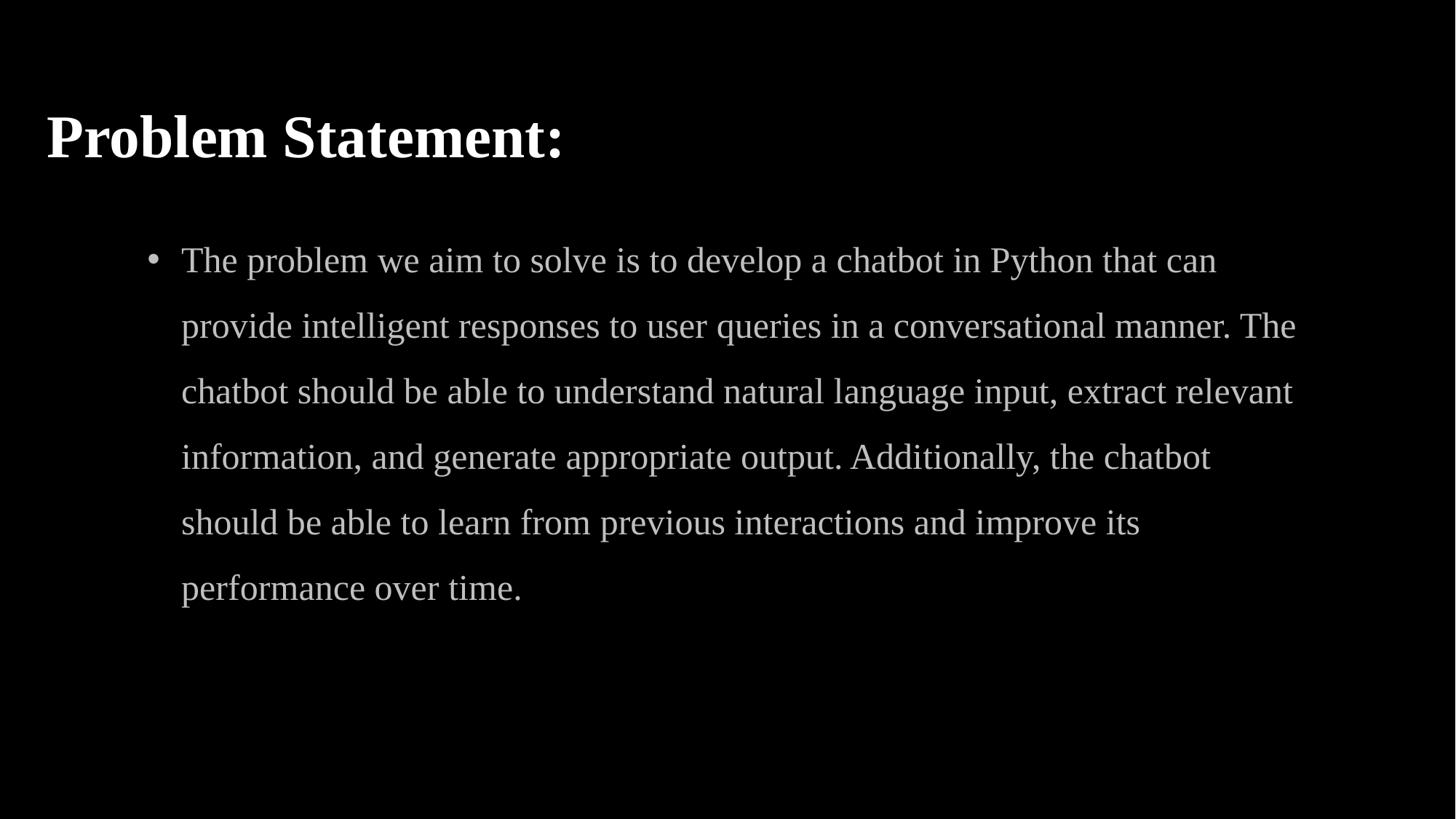

Problem Statement:
The problem we aim to solve is to develop a chatbot in Python that can provide intelligent responses to user queries in a conversational manner. The chatbot should be able to understand natural language input, extract relevant information, and generate appropriate output. Additionally, the chatbot should be able to learn from previous interactions and improve its performance over time.